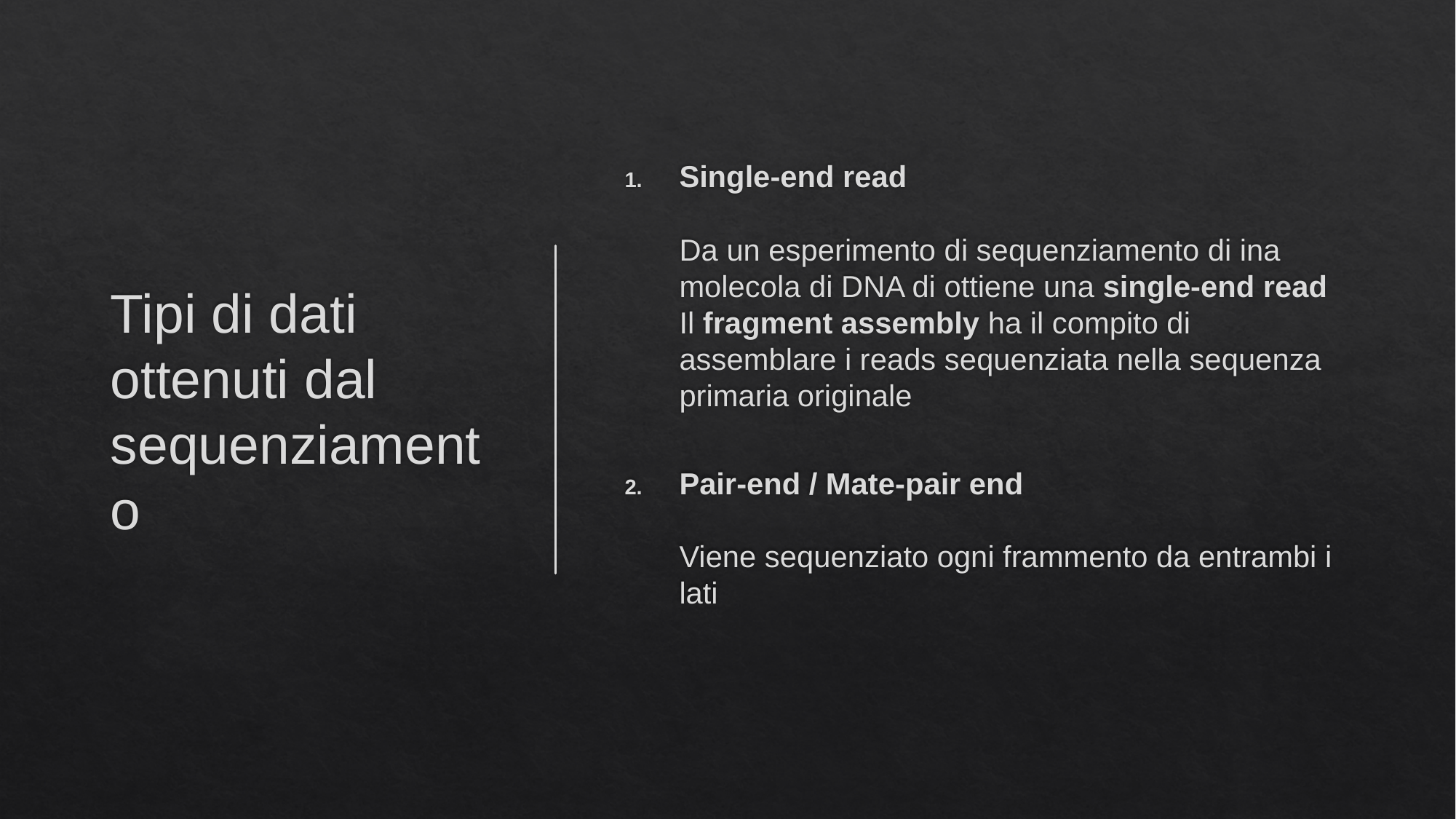

# Tipi di dati ottenuti dal sequenziamento
Single-end read
Da un esperimento di sequenziamento di ina molecola di DNA di ottiene una single-end read
Il fragment assembly ha il compito di assemblare i reads sequenziata nella sequenza primaria originale
Pair-end / Mate-pair end
Viene sequenziato ogni frammento da entrambi i lati